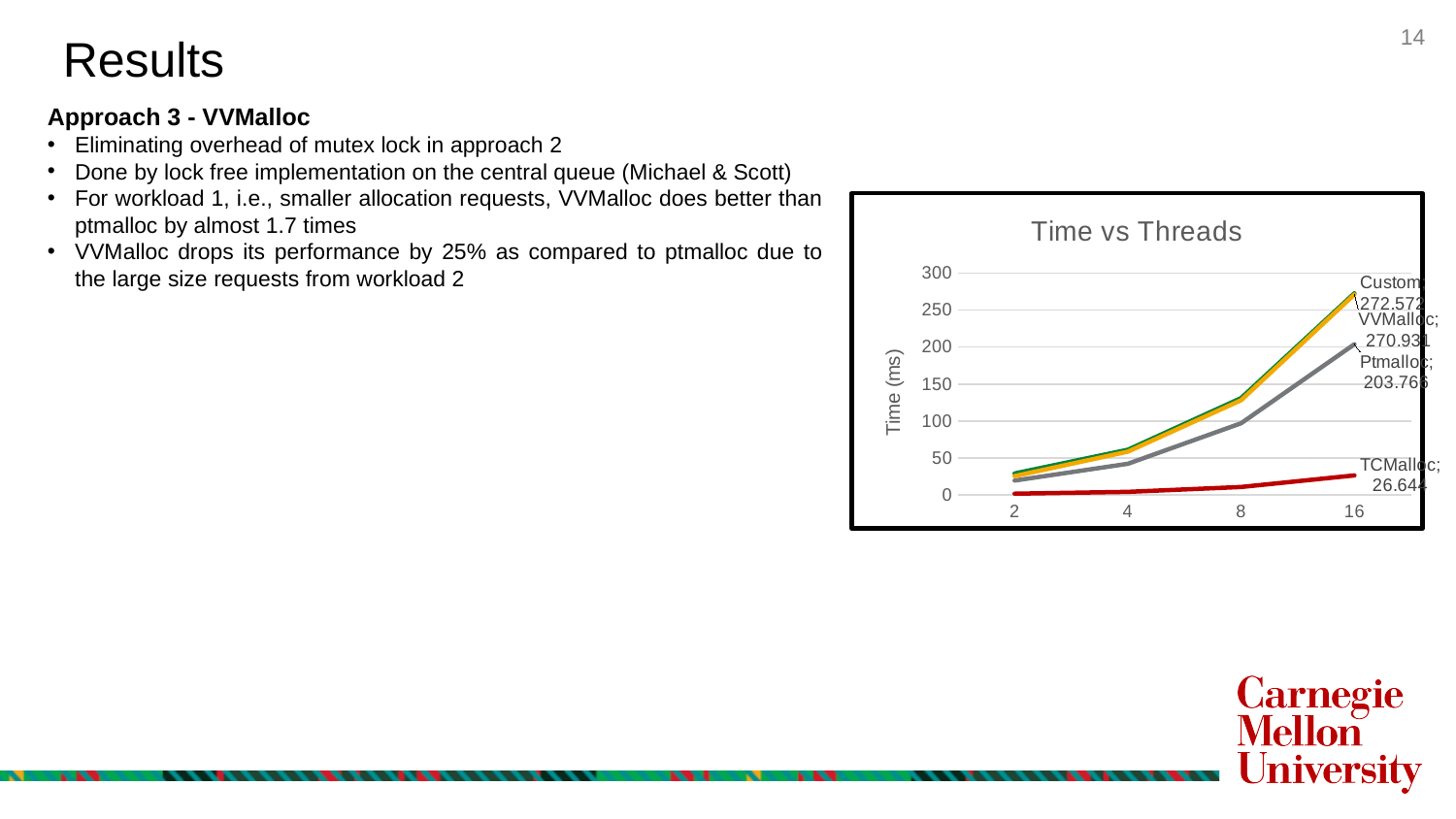

Results
Approach 3 - VVMalloc
Eliminating overhead of mutex lock in approach 2
Done by lock free implementation on the central queue (Michael & Scott)
For workload 1, i.e., smaller allocation requests, VVMalloc does better than ptmalloc by almost 1.7 times
VVMalloc drops its performance by 25% as compared to ptmalloc due to the large size requests from workload 2

### Chart: Time vs Threads

| Category | TCMalloc | Ptmalloc | Custom | VVMalloc |
|---|---|---|---|---|
| 2 | 1.869 | 19.58 | 29.179 | 25.628 |
| 4 | 4.413 | 42.257 | 61.29 | 58.713 |
| 8 | 10.972 | 97.002 | 131.037 | 128.084 |
| 16 | 26.644 | 203.766 | 272.572 | 270.931 |